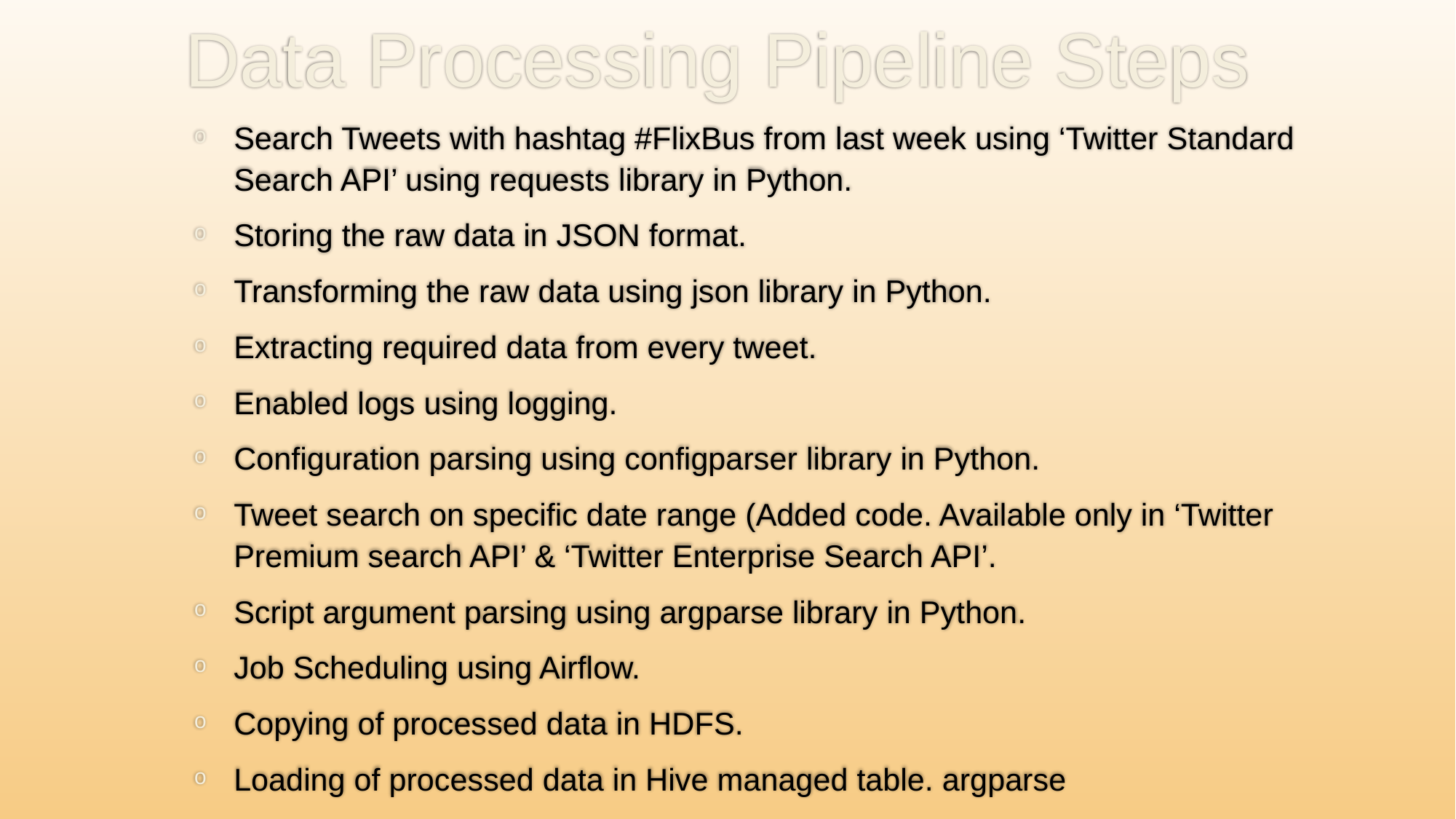

# Data Processing Pipeline Steps
Search Tweets with hashtag #FlixBus from last week using ‘Twitter Standard Search API’ using requests library in Python.
Storing the raw data in JSON format.
Transforming the raw data using json library in Python.
Extracting required data from every tweet.
Enabled logs using logging.
Configuration parsing using configparser library in Python.
Tweet search on specific date range (Added code. Available only in ‘Twitter Premium search API’ & ‘Twitter Enterprise Search API’.
Script argument parsing using argparse library in Python.
Job Scheduling using Airflow.
Copying of processed data in HDFS.
Loading of processed data in Hive managed table. argparse